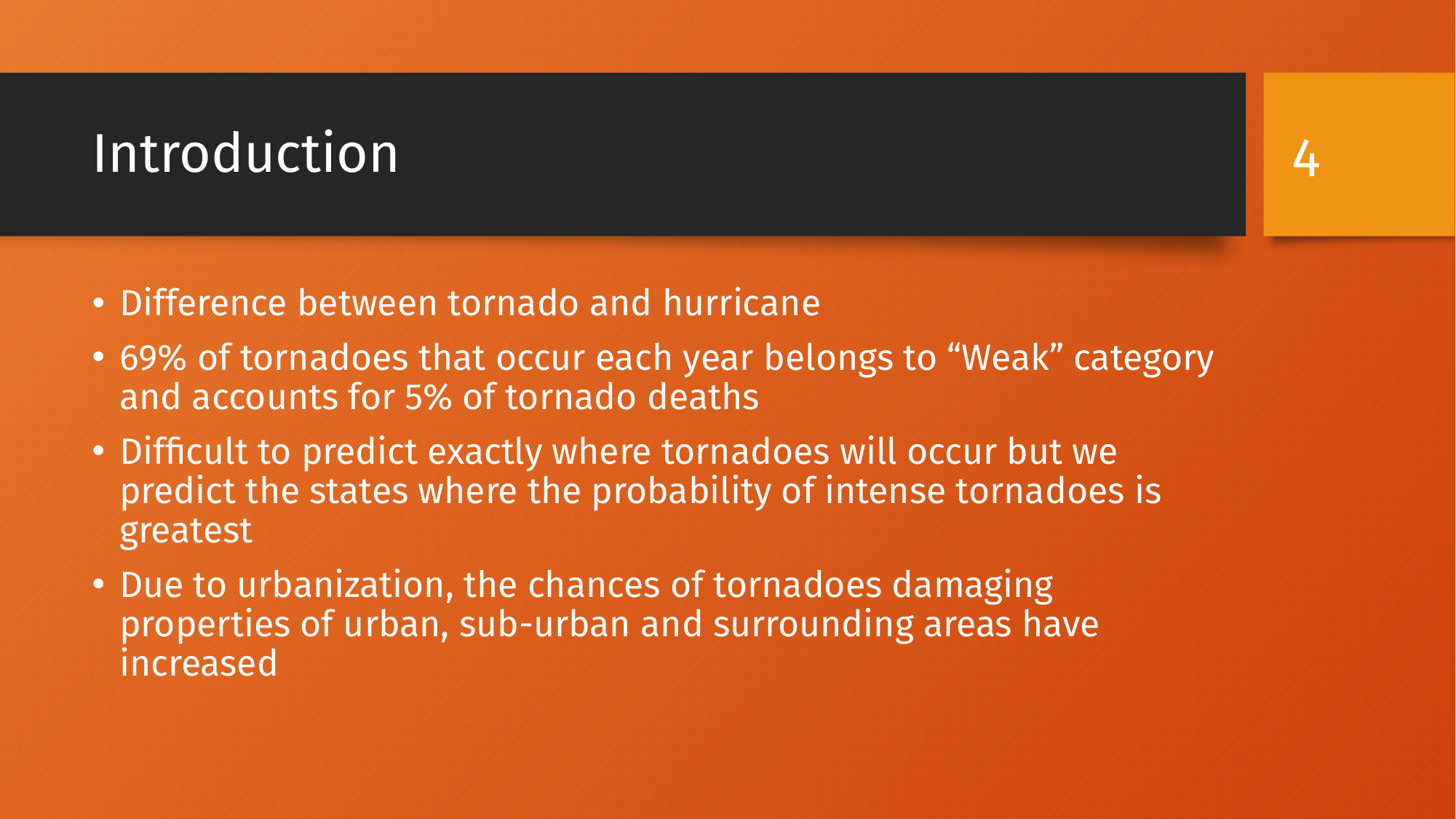

4
# Introduction
Difference between tornado and hurricane
69% of tornadoes that occur each year belongs to “Weak” category and accounts for 5% of tornado deaths
Difficult to predict exactly where tornadoes will occur but we predict the states where the probability of intense tornadoes is greatest
Due to urbanization, the chances of tornadoes damaging properties of urban, sub-urban and surrounding areas have increased